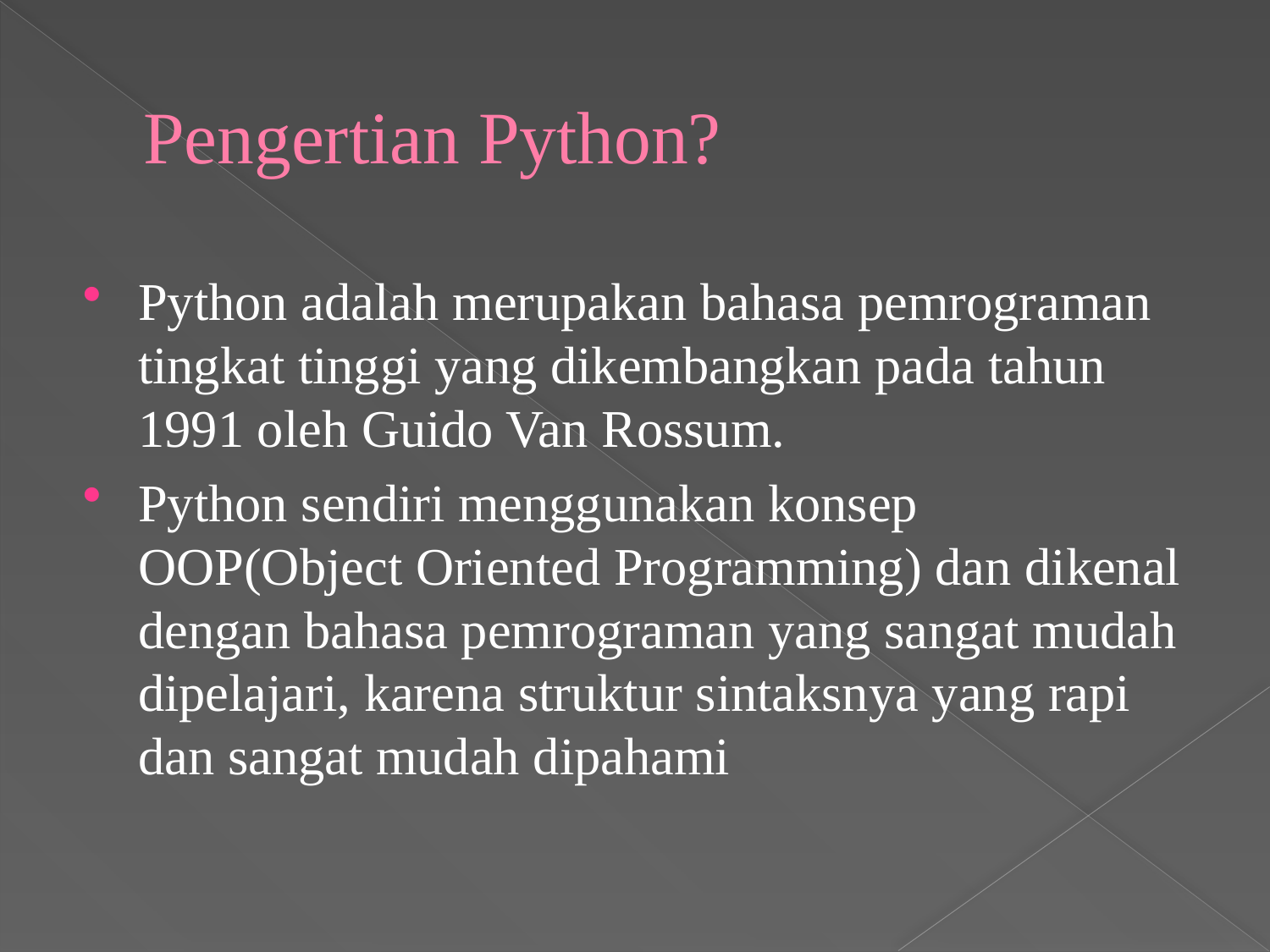

# Pengertian Python?
Python adalah merupakan bahasa pemrograman tingkat tinggi yang dikembangkan pada tahun 1991 oleh Guido Van Rossum.
Python sendiri menggunakan konsep OOP(Object Oriented Programming) dan dikenal dengan bahasa pemrograman yang sangat mudah dipelajari, karena struktur sintaksnya yang rapi dan sangat mudah dipahami